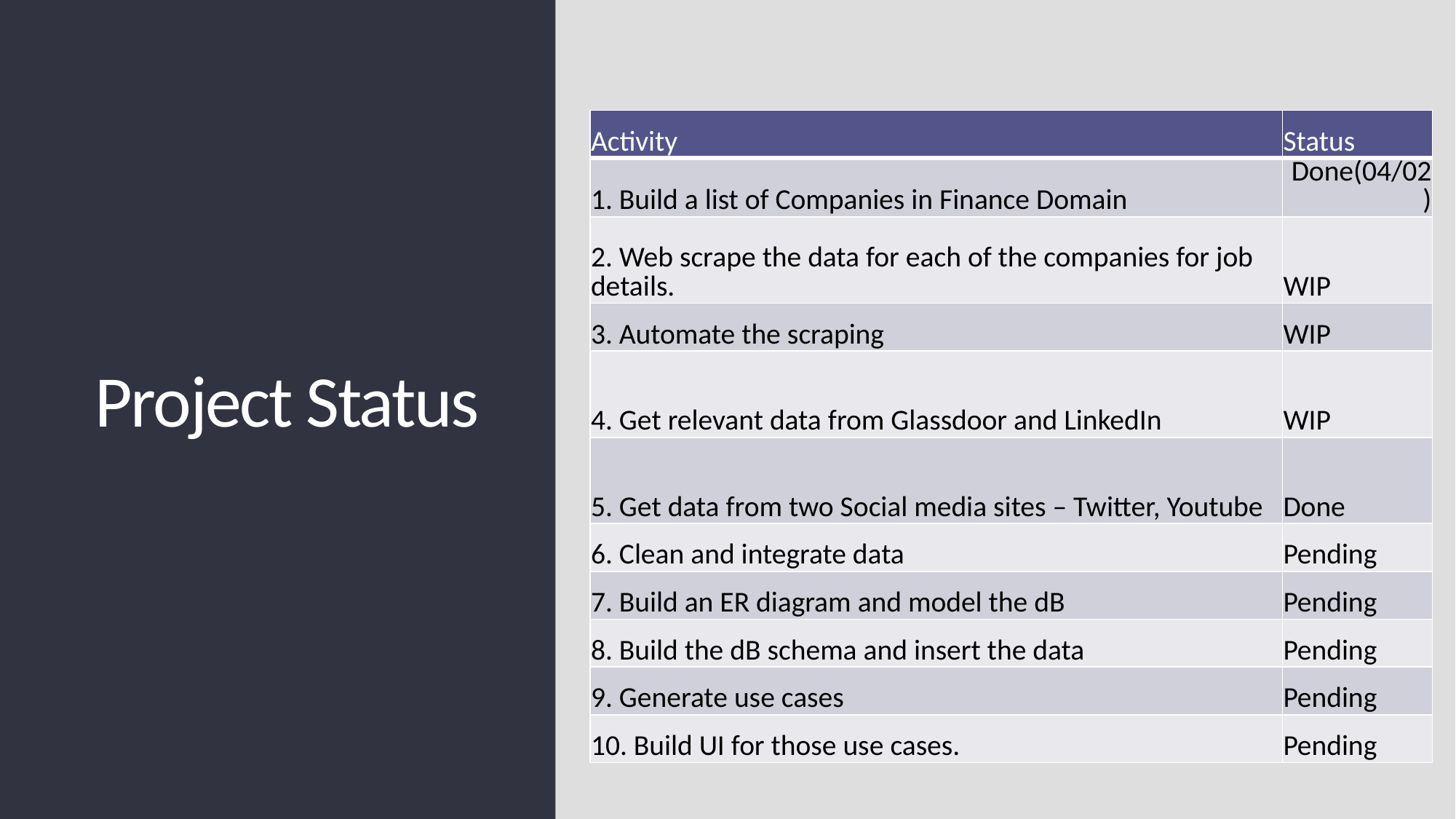

# Project Status
| Activity | Status |
| --- | --- |
| 1. Build a list of Companies in Finance Domain | Done(04/02) |
| 2. Web scrape the data for each of the companies for job details. | WIP |
| 3. Automate the scraping | WIP |
| 4. Get relevant data from Glassdoor and LinkedIn | WIP |
| 5. Get data from two Social media sites – Twitter, Youtube | Done |
| 6. Clean and integrate data | Pending |
| 7. Build an ER diagram and model the dB | Pending |
| 8. Build the dB schema and insert the data | Pending |
| 9. Generate use cases | Pending |
| 10. Build UI for those use cases. | Pending |